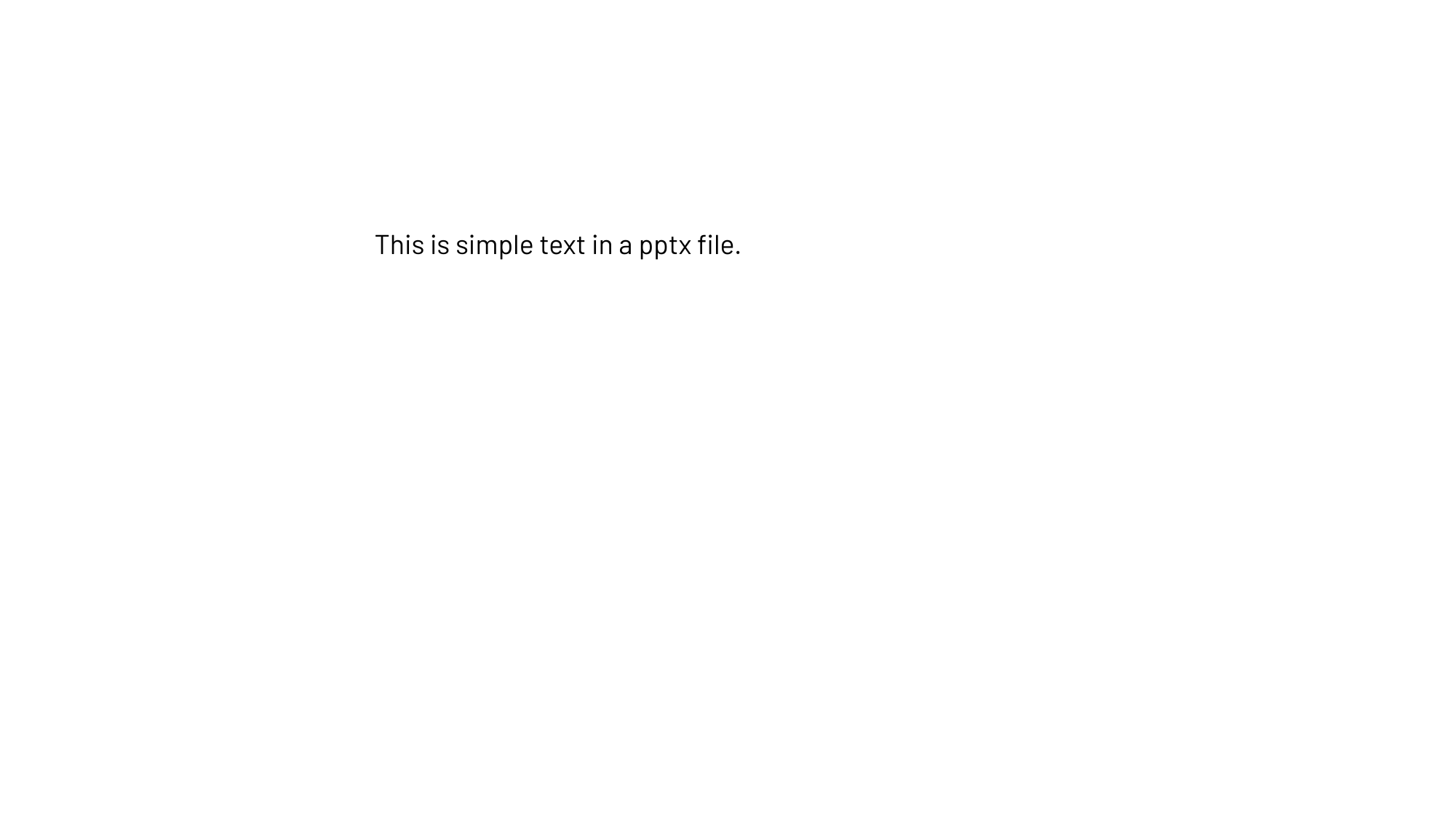

This is simple text in a pptx file.